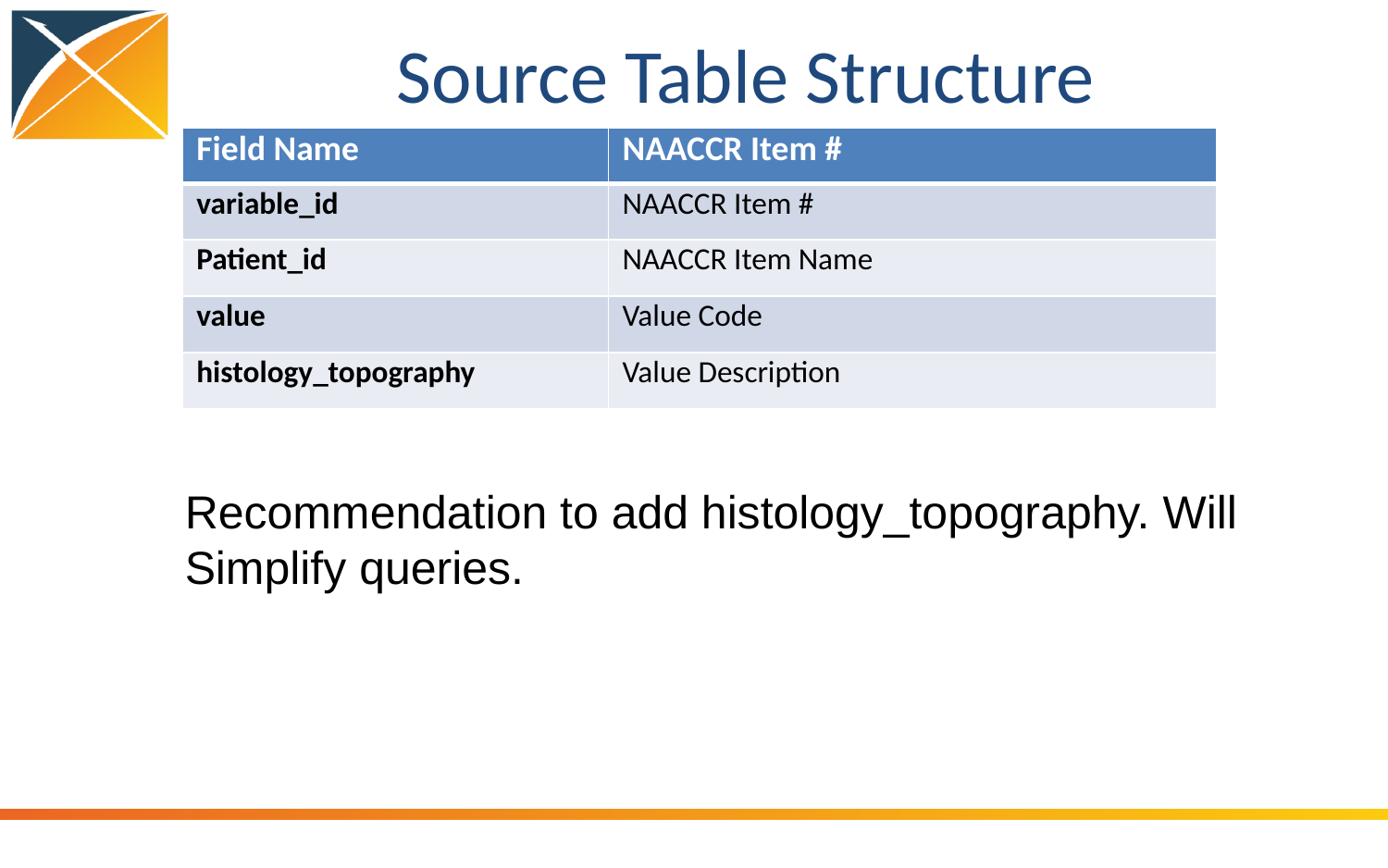

# Source Table Structure
| Field Name | NAACCR Item # |
| --- | --- |
| variable\_id | NAACCR Item # |
| Patient\_id | NAACCR Item Name |
| value | Value Code |
| histology\_topography | Value Description |
Recommendation to add histology_topography. Will
Simplify queries.